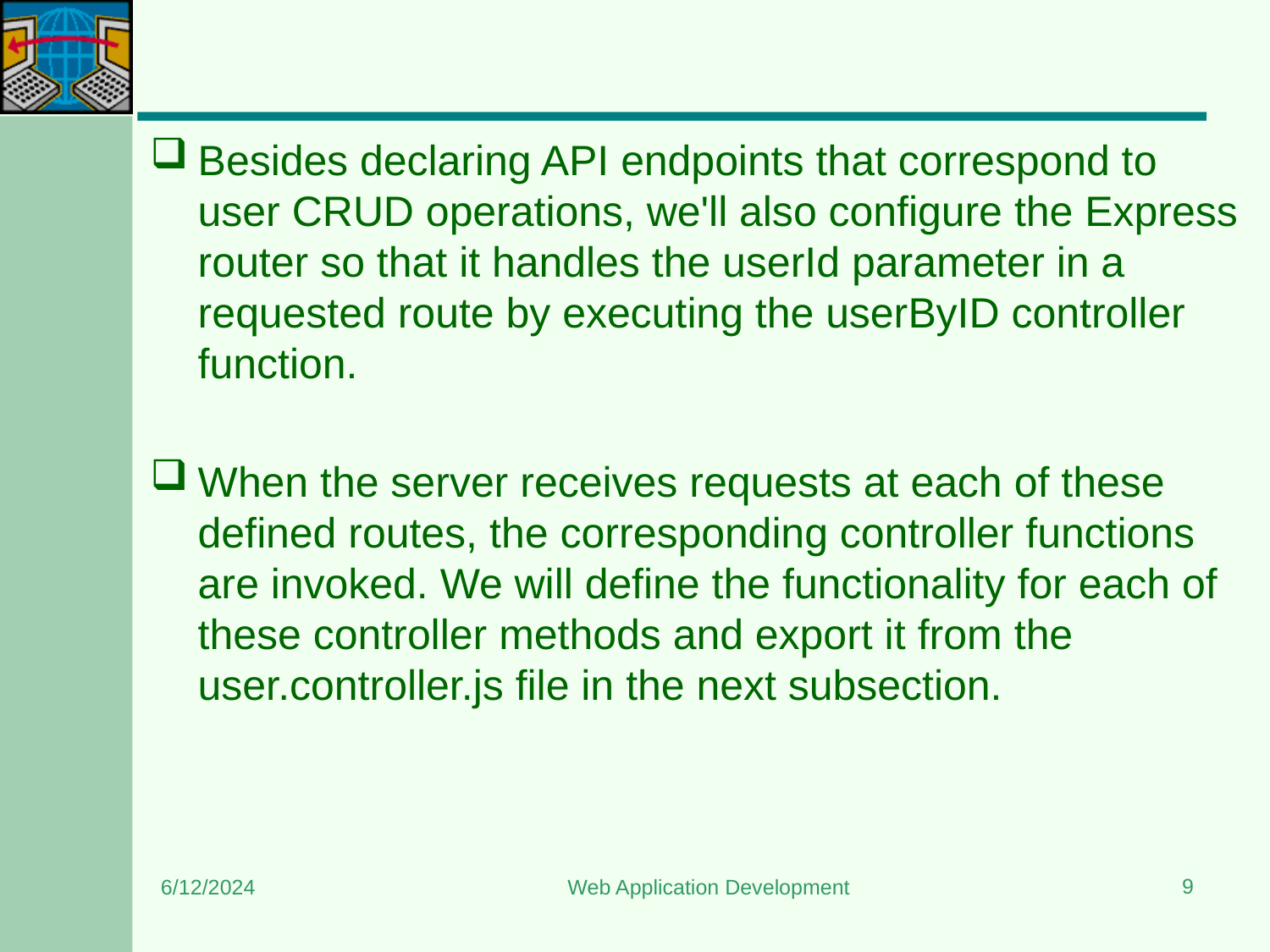

#
Besides declaring API endpoints that correspond to user CRUD operations, we'll also configure the Express router so that it handles the userId parameter in a  requested route by executing the userByID controller function.

When the server receives requests at each of these defined routes, the corresponding controller functions are invoked. We will define the functionality for each of these controller methods and export it from the user.controller.js file in the next subsection.
9
6/12/2024
Web Application Development